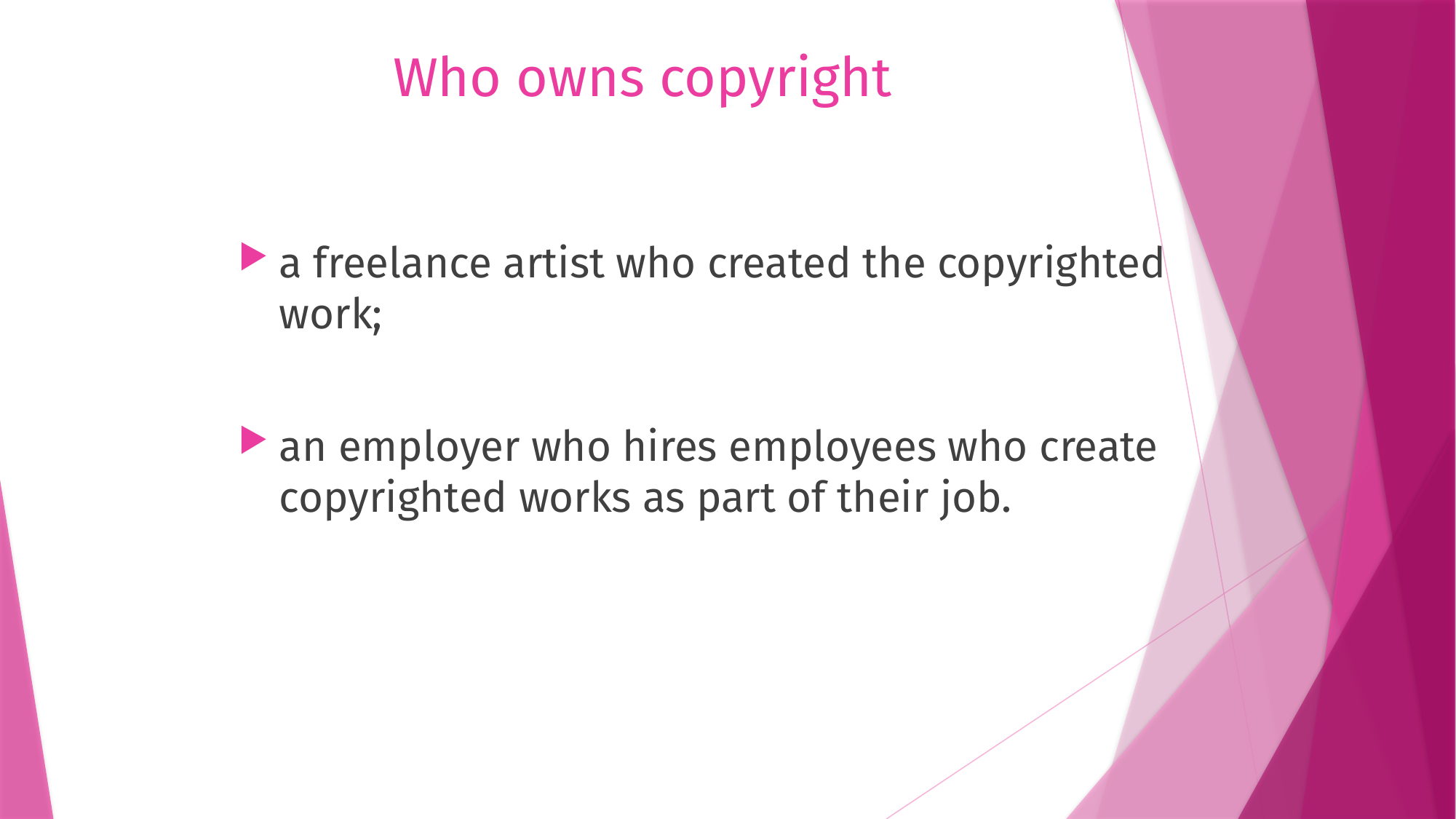

# Who owns copyright

a freelance artist who created the copyrighted work;

an employer who hires employees who create copyrighted works as part of their job.